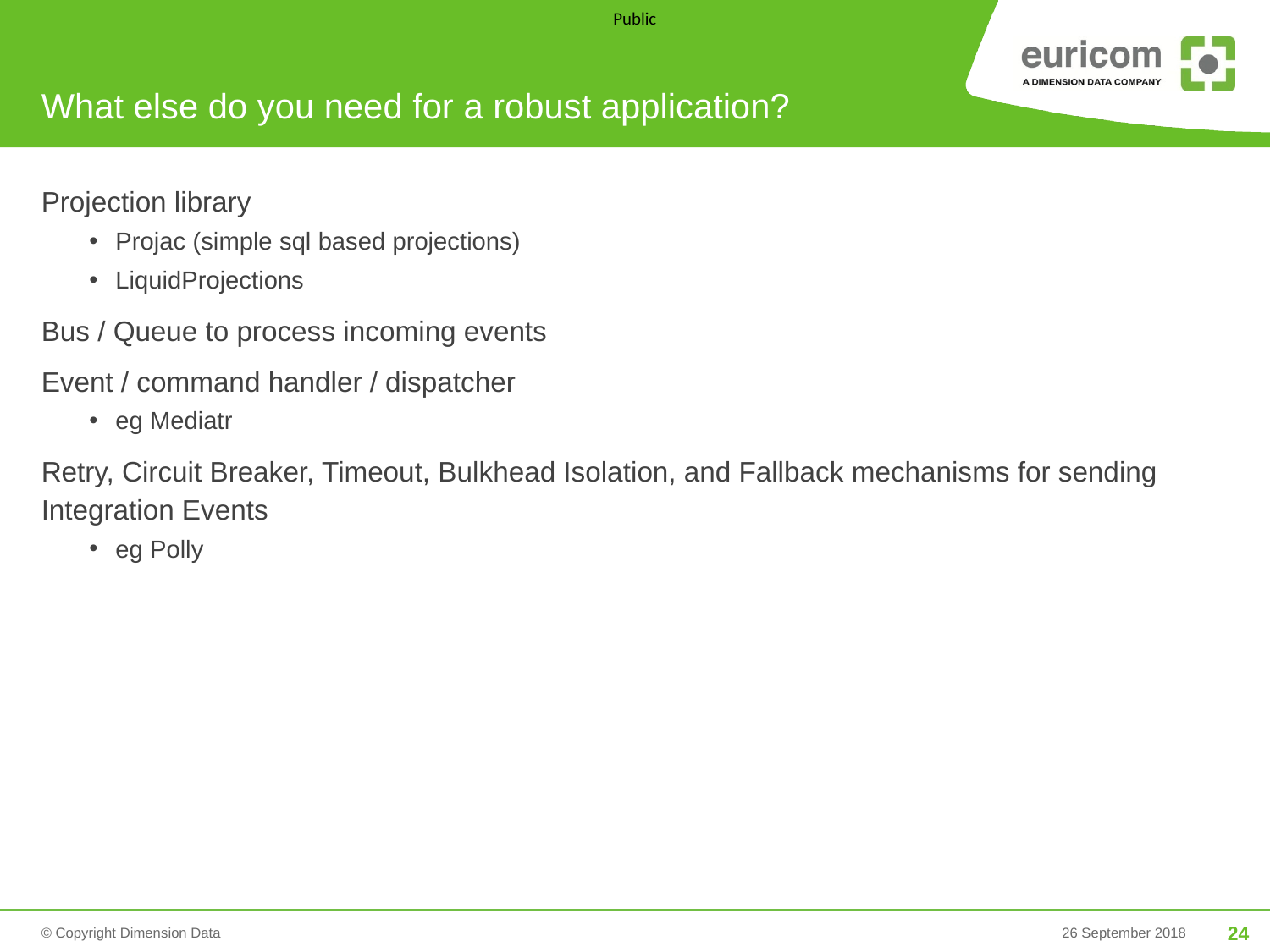

# What else do you need for a robust application?
Projection library
Projac (simple sql based projections)
LiquidProjections
Bus / Queue to process incoming events
Event / command handler / dispatcher
eg Mediatr
Retry, Circuit Breaker, Timeout, Bulkhead Isolation, and Fallback mechanisms for sending Integration Events
eg Polly